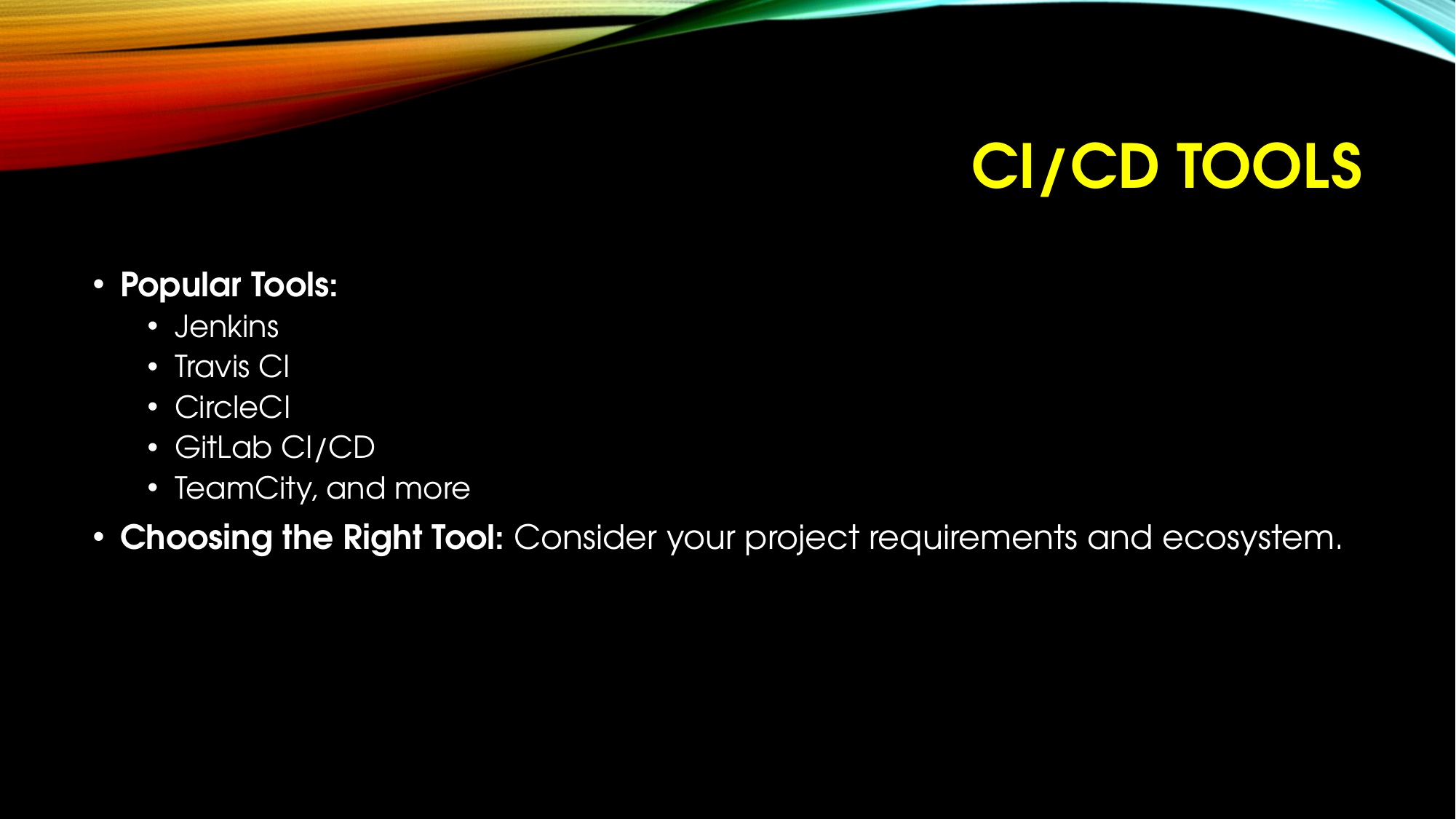

# CI/CD Tools
Popular Tools:
Jenkins
Travis CI
CircleCI
GitLab CI/CD
TeamCity, and more
Choosing the Right Tool: Consider your project requirements and ecosystem.